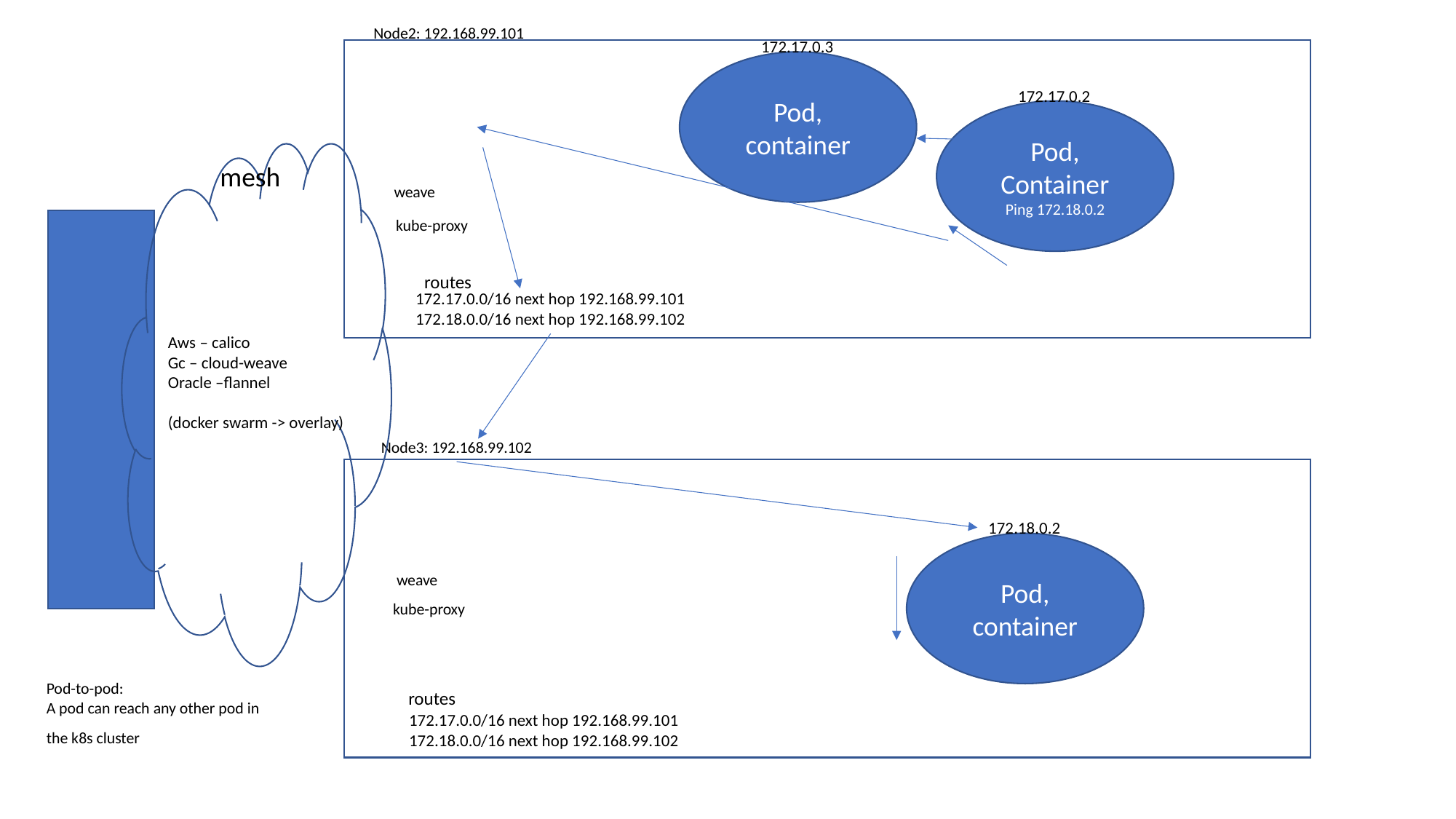

Node2: 192.168.99.101
172.17.0.3
VM2
Pod,
container
172.17.0.2
Pod,
Container
Ping 172.18.0.2

mesh
weave
kube-proxy

routes
172.17.0.0/16 next hop 192.168.99.101
172.18.0.0/16 next hop 192.168.99.102
Aws – calico
Gc – cloud-weave
Oracle –flannel

(docker swarm -> overlay)
Node3: 192.168.99.102
VM2
172.18.0.2
Pod,
container
weave
kube-proxy
Pod-to-pod:
A pod can reach any other pod in the k8s cluster
routes
172.17.0.0/16 next hop 192.168.99.101
172.18.0.0/16 next hop 192.168.99.102